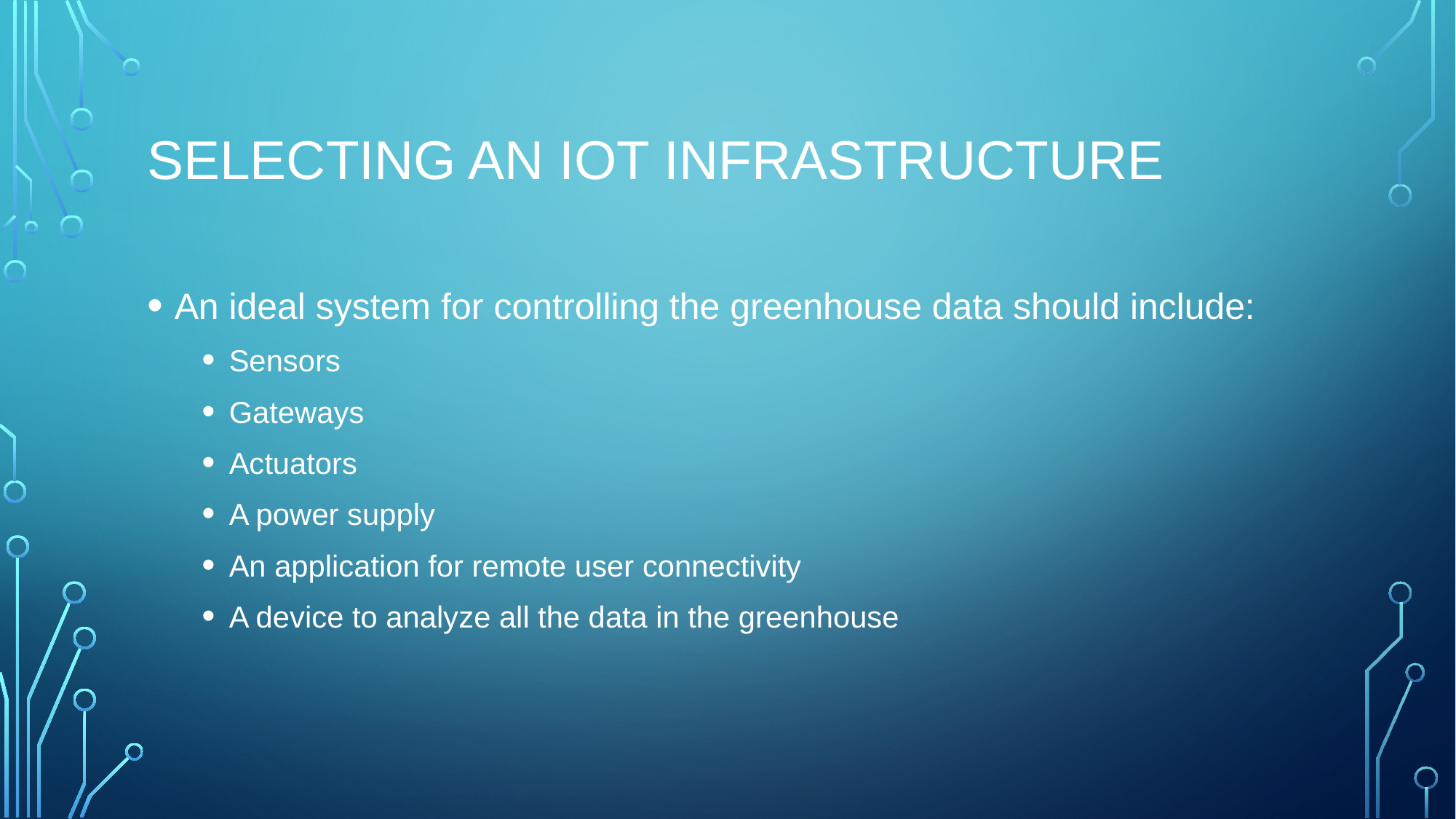

# Selecting an iot infrastructure
An ideal system for controlling the greenhouse data should include:
Sensors
Gateways
Actuators
A power supply
An application for remote user connectivity
A device to analyze all the data in the greenhouse